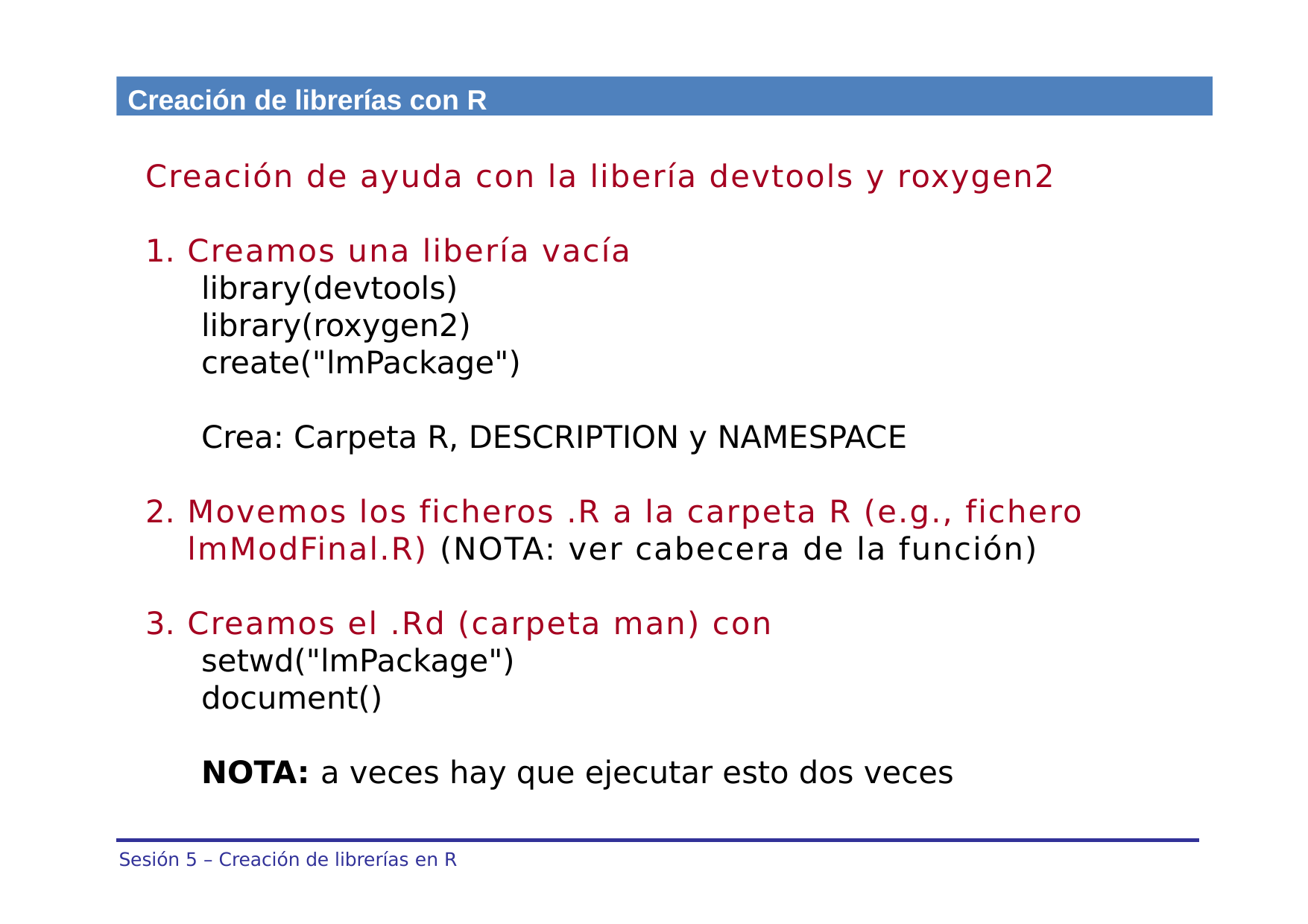

Creación de librerías con R
Creación de ayuda con la libería devtools y roxygen2

Creamos una libería vacía
library(devtools)
library(roxygen2)
create("lmPackage")

Crea: Carpeta R, DESCRIPTION y NAMESPACE

Movemos los ficheros .R a la carpeta R (e.g., fichero lmModFinal.R) (NOTA: ver cabecera de la función)

Creamos el .Rd (carpeta man) con
setwd("lmPackage")
document()

NOTA: a veces hay que ejecutar esto dos veces

Sesión 5 – Creación de librerías en R